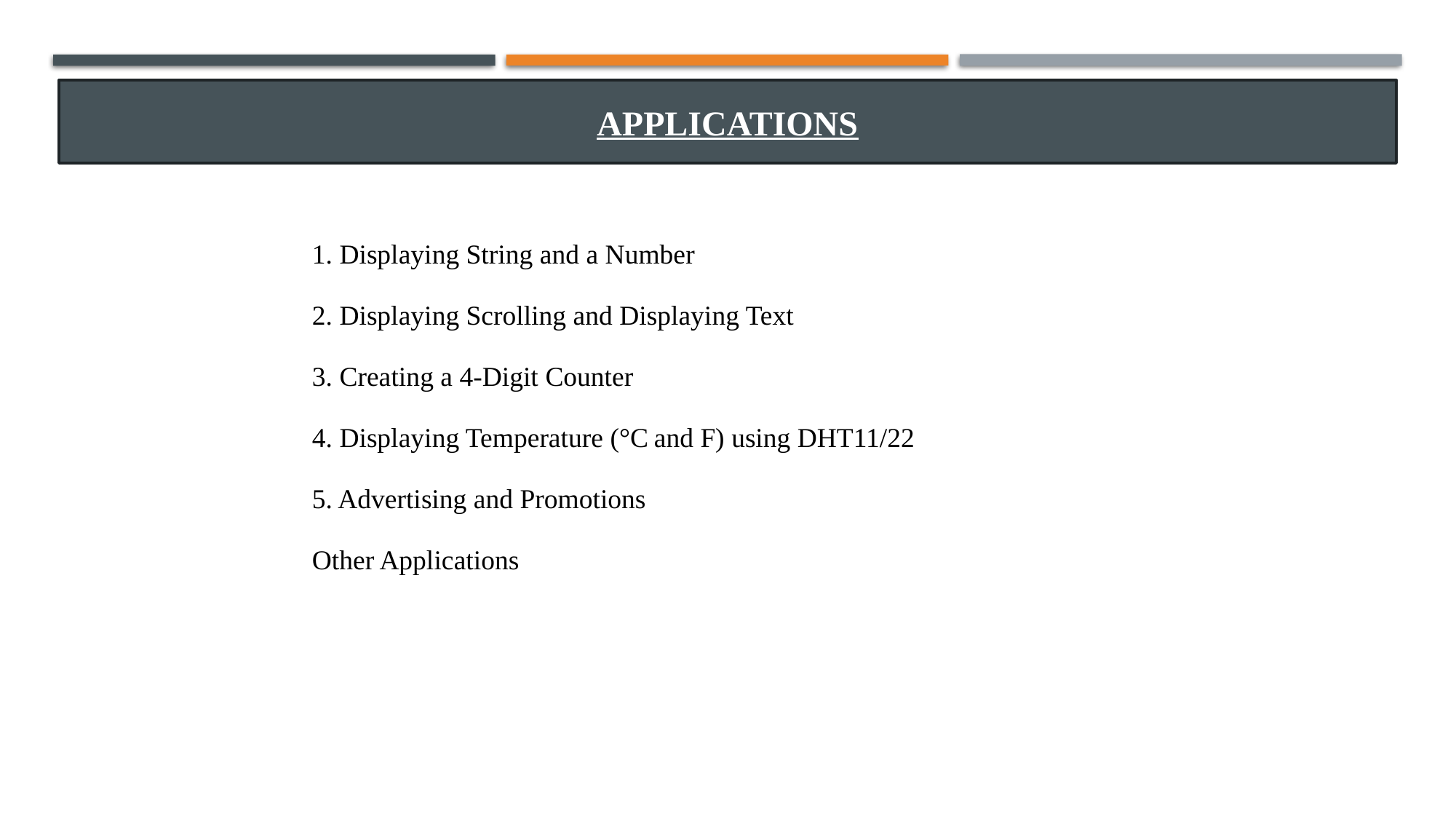

APPLICATIONS
1. Displaying String and a Number
2. Displaying Scrolling and Displaying Text
3. Creating a 4-Digit Counter
4. Displaying Temperature (°C and F) using DHT11/22
5. Advertising and Promotions
Other Applications